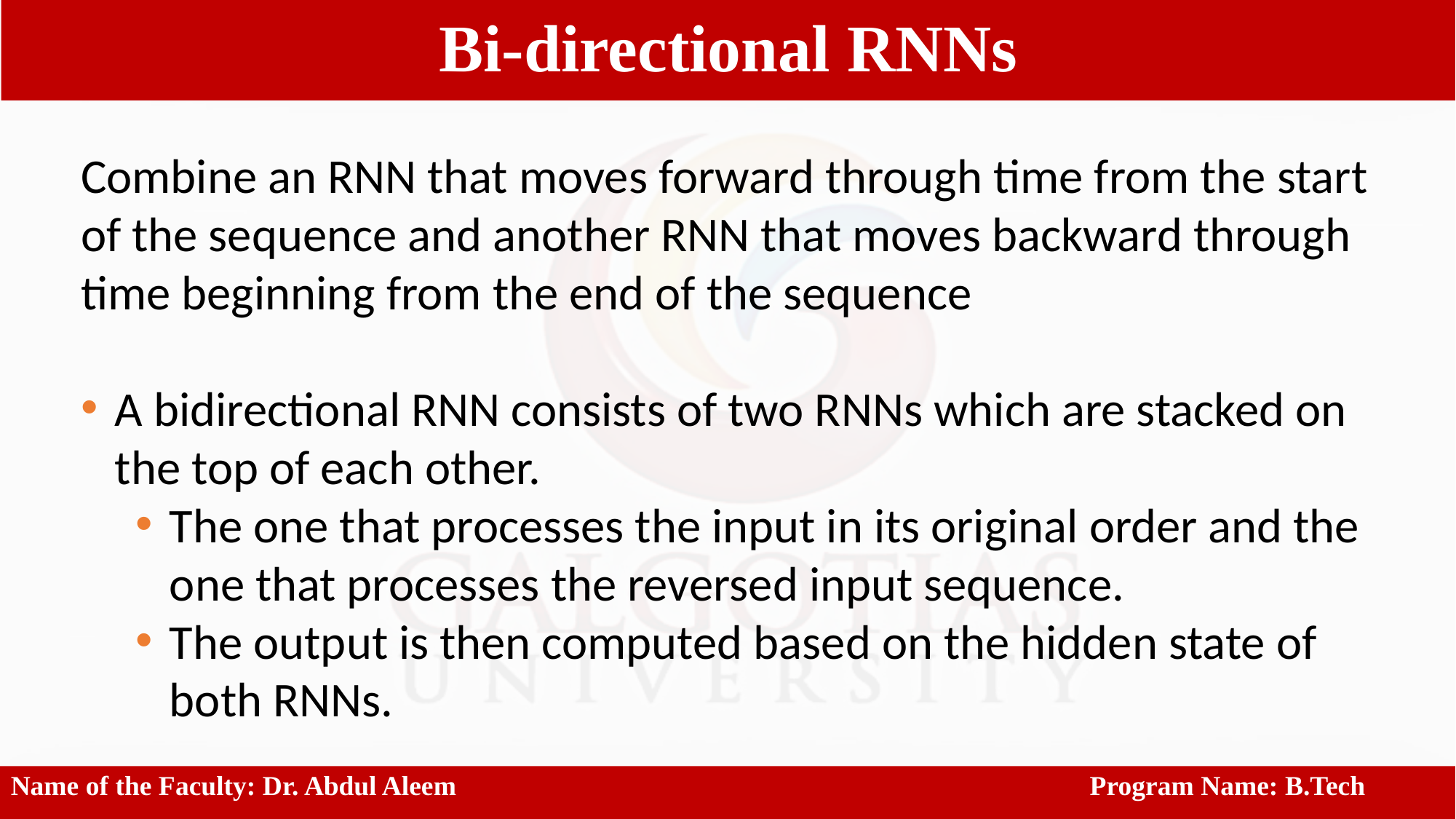

Bi-directional RNNs
Combine an RNN that moves forward through time from the start of the sequence and another RNN that moves backward through time beginning from the end of the sequence

A bidirectional RNN consists of two RNNs which are stacked on the top of each other.
The one that processes the input in its original order and the one that processes the reversed input sequence.
The output is then computed based on the hidden state of both RNNs.
Name of the Faculty: Dr. Abdul Aleem					              Program Name: B.Tech
35